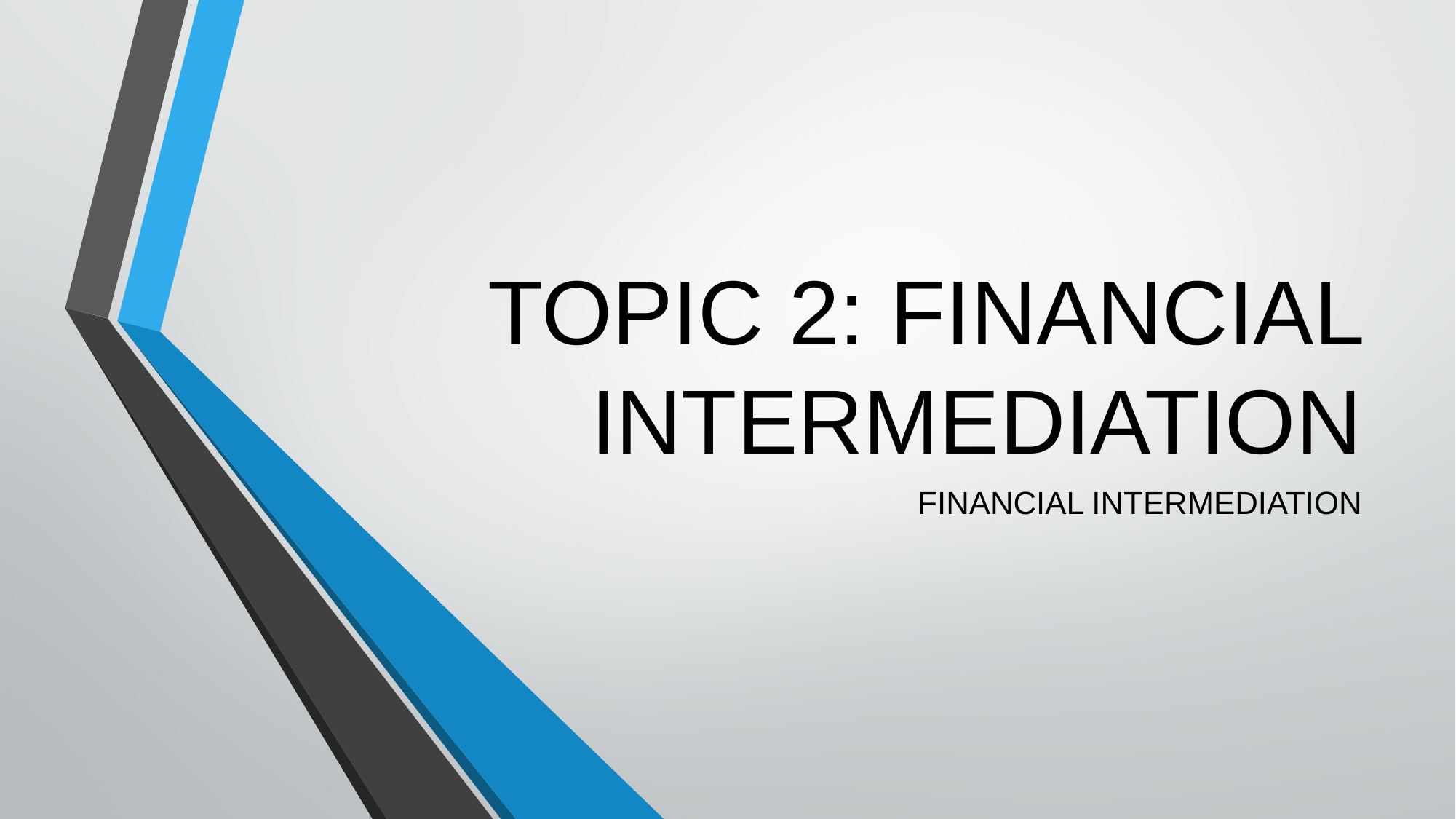

# TOPIC 2: FINANCIAL INTERMEDIATION
FINANCIAL INTERMEDIATION